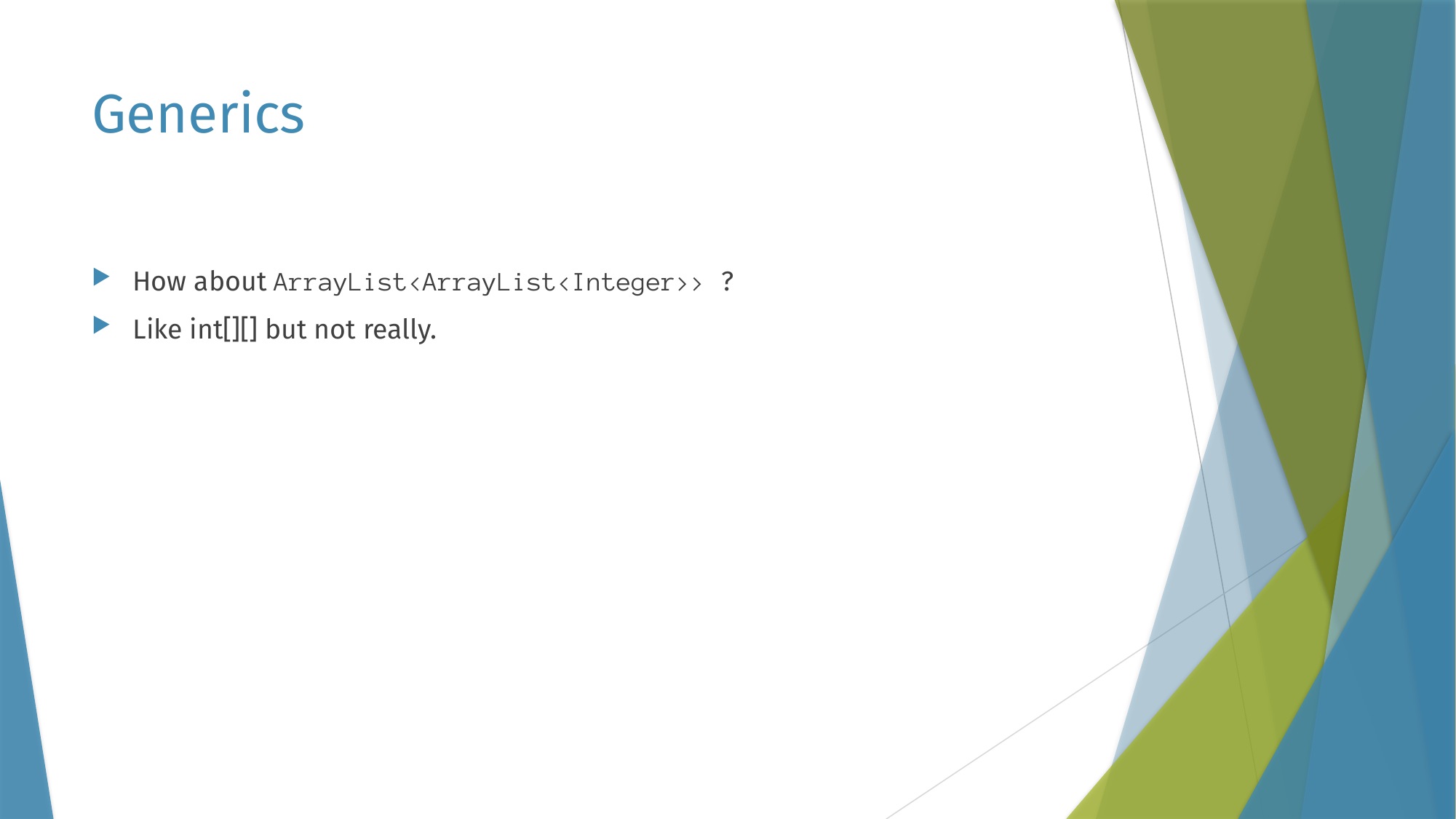

# Generics
How about ArrayList<ArrayList<Integer>> ?
Like int[][] but not really.